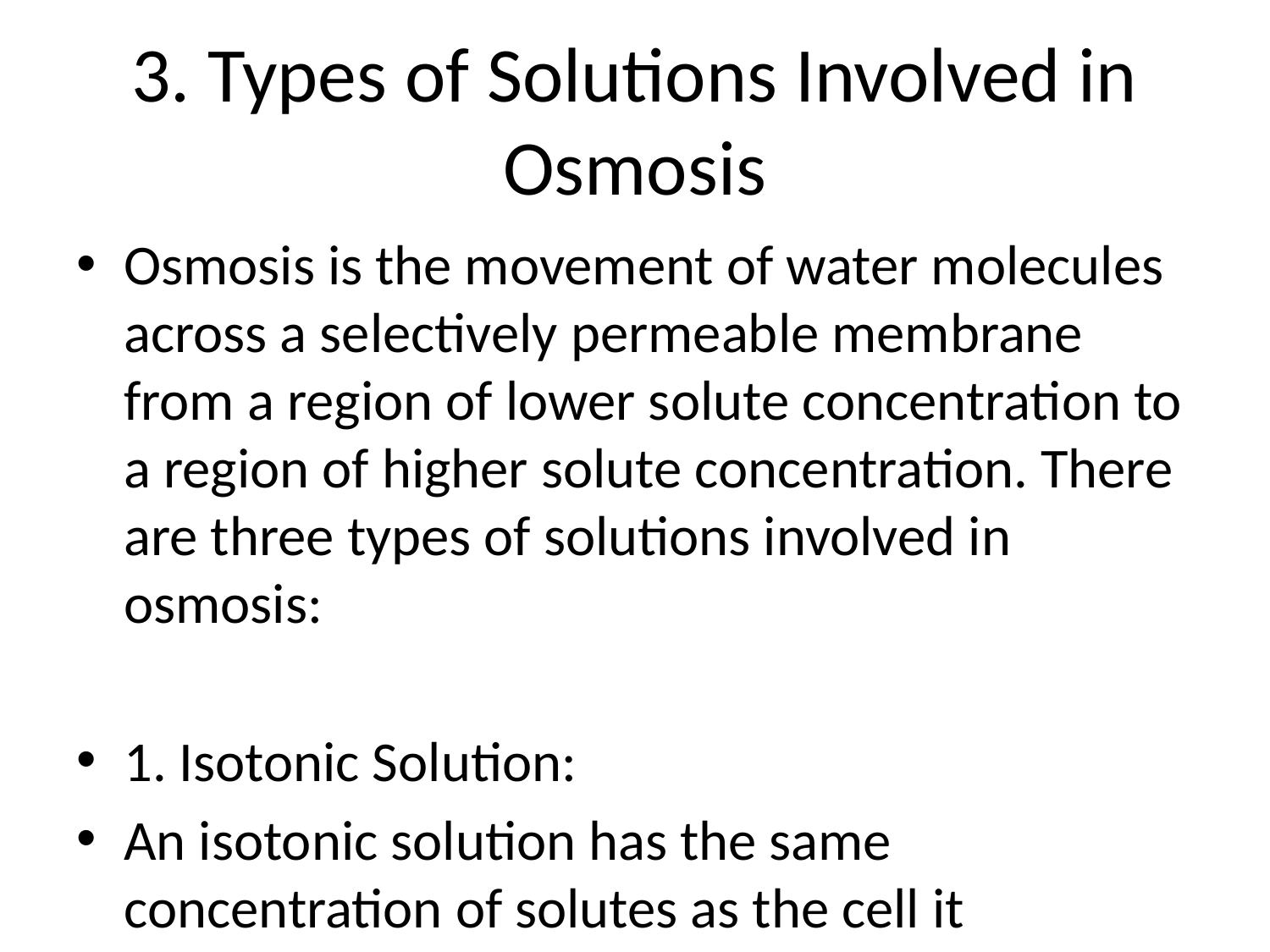

# 3. Types of Solutions Involved in Osmosis
Osmosis is the movement of water molecules across a selectively permeable membrane from a region of lower solute concentration to a region of higher solute concentration. There are three types of solutions involved in osmosis:

1. Isotonic Solution:
An isotonic solution has the same concentration of solutes as the cell it surrounds. In this type of solution, the concentration of water inside the cell is the same as outside the cell, resulting in no net movement of water across the membrane. As a result, there is no change in the cell's size or shape when placed in an isotonic solution. Isotonic solutions are important for maintaining the normal shape and function of cells.

2. Hypotonic Solution:
A hypotonic solution has a lower concentration of solutes compared to the cell it surrounds. When a cell is placed in a hypotonic solution, water molecules move into the cell to dilute the higher solute concentration inside the cell. This causes the cell to swell and may eventually burst (lyse) if the solute concentration difference is too high. Hypotonic solutions are commonly used in biological experiments to cause cells to take up molecules or dyes.

3. Hypertonic Solution:
A hypertonic solution has a higher concentration of solutes compared to the cell it surrounds. When a cell is placed in a hypertonic solution, water molecules move out of the cell to dilute the higher solute concentration outside the cell. This causes the cell to shrink or shrivel up, a process known as crenation. In extreme cases, cells can undergo apoptosis (cell death) when exposed to a hypertonic solution. Hypertonic solutions are sometimes used in clinical settings to remove excess fluid from the body's tissues.

Understanding the different types of solutions involved in osmosis is crucial for maintaining cellular function and homeostasis in living organisms. Cells must carefully regulate their internal environment to ensure proper functioning, and osmosis plays a key role in this process.